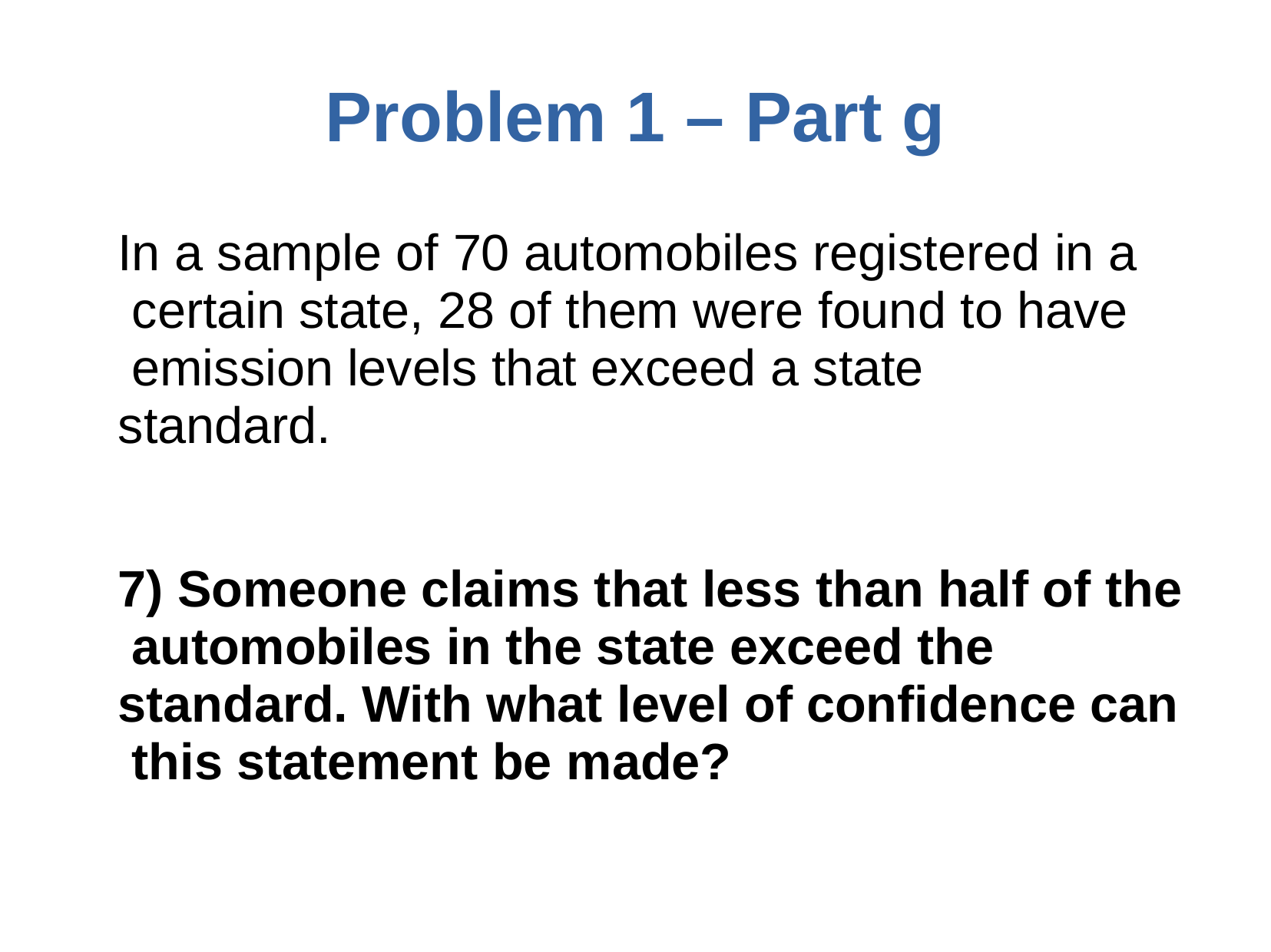

# Problem 1 –	Part g
In a sample of 70 automobiles registered in a  certain state, 28 of them were found to have  emission levels that exceed a state standard.

7) Someone claims that less than half of the  automobiles in the state exceed the  standard. With what level of confidence can  this statement be made?